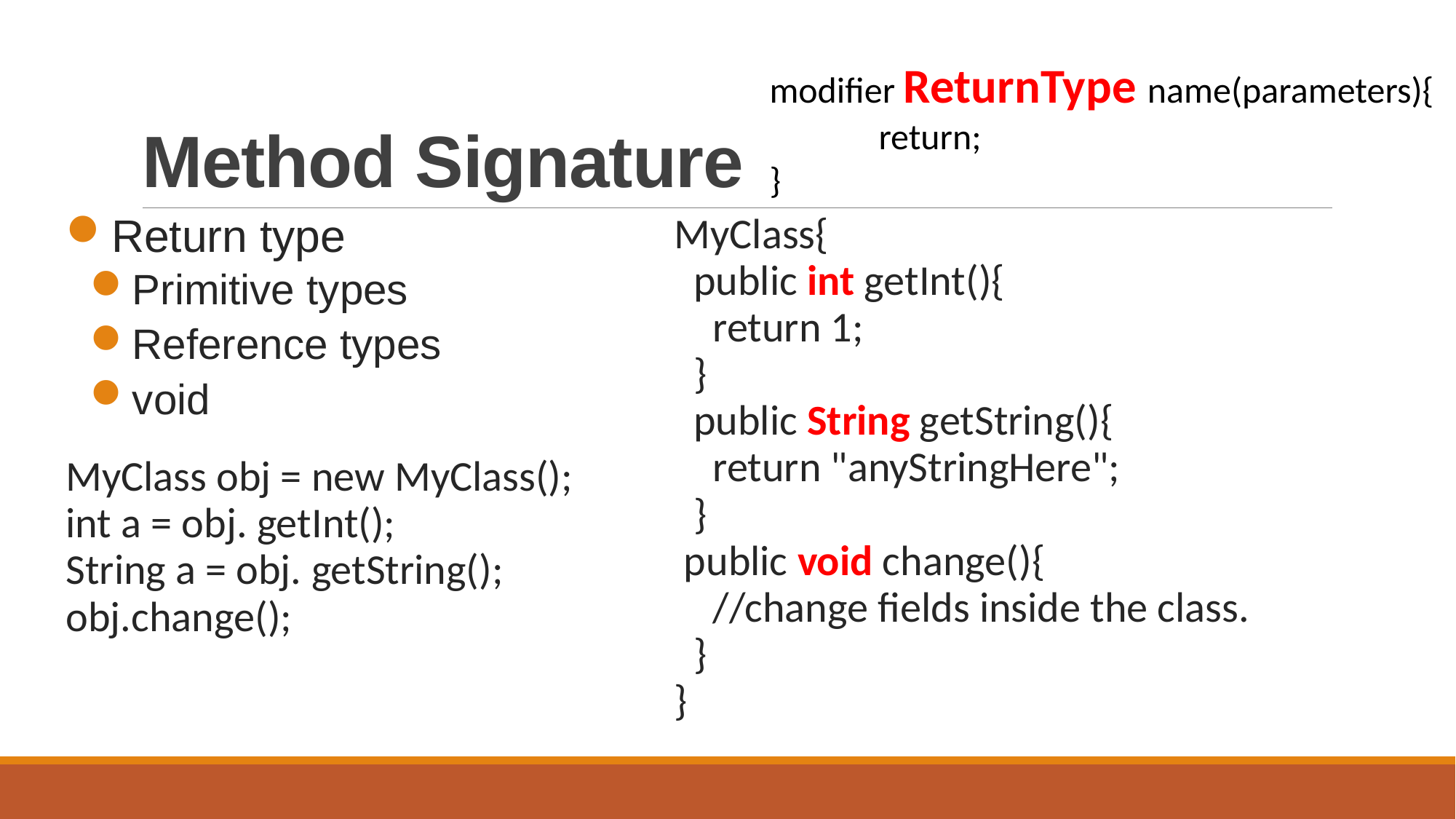

# Method Signature
modifier ReturnType name(parameters){
	return;
}
Return type
Primitive types
Reference types
void

MyClass{
  public int getInt(){
    return 1;
  }
  public String getString(){
    return "anyStringHere";
  }
 public void change(){
    //change fields inside the class.
  }
}
MyClass obj = new MyClass();
int a = obj. getInt();
String a = obj. getString();
obj.change();